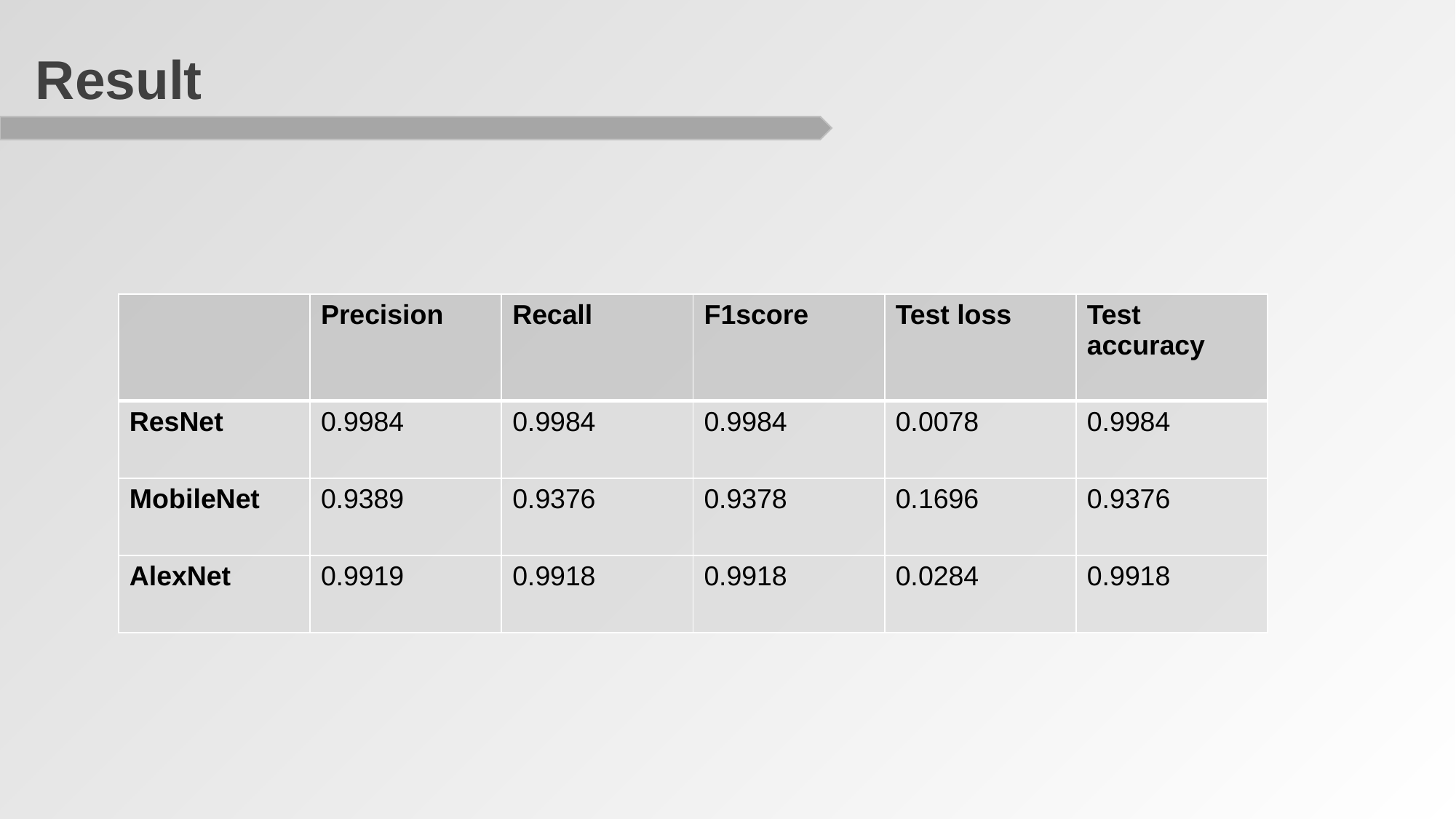

Result

|  | Precision | Recall | F1score | Test loss | Test accuracy |
| --- | --- | --- | --- | --- | --- |
| ResNet | 0.9984 | 0.9984 | 0.9984 | 0.0078 | 0.9984 |
| MobileNet | 0.9389 | 0.9376 | 0.9378 | 0.1696 | 0.9376 |
| AlexNet | 0.9919 | 0.9918 | 0.9918 | 0.0284 | 0.9918 |